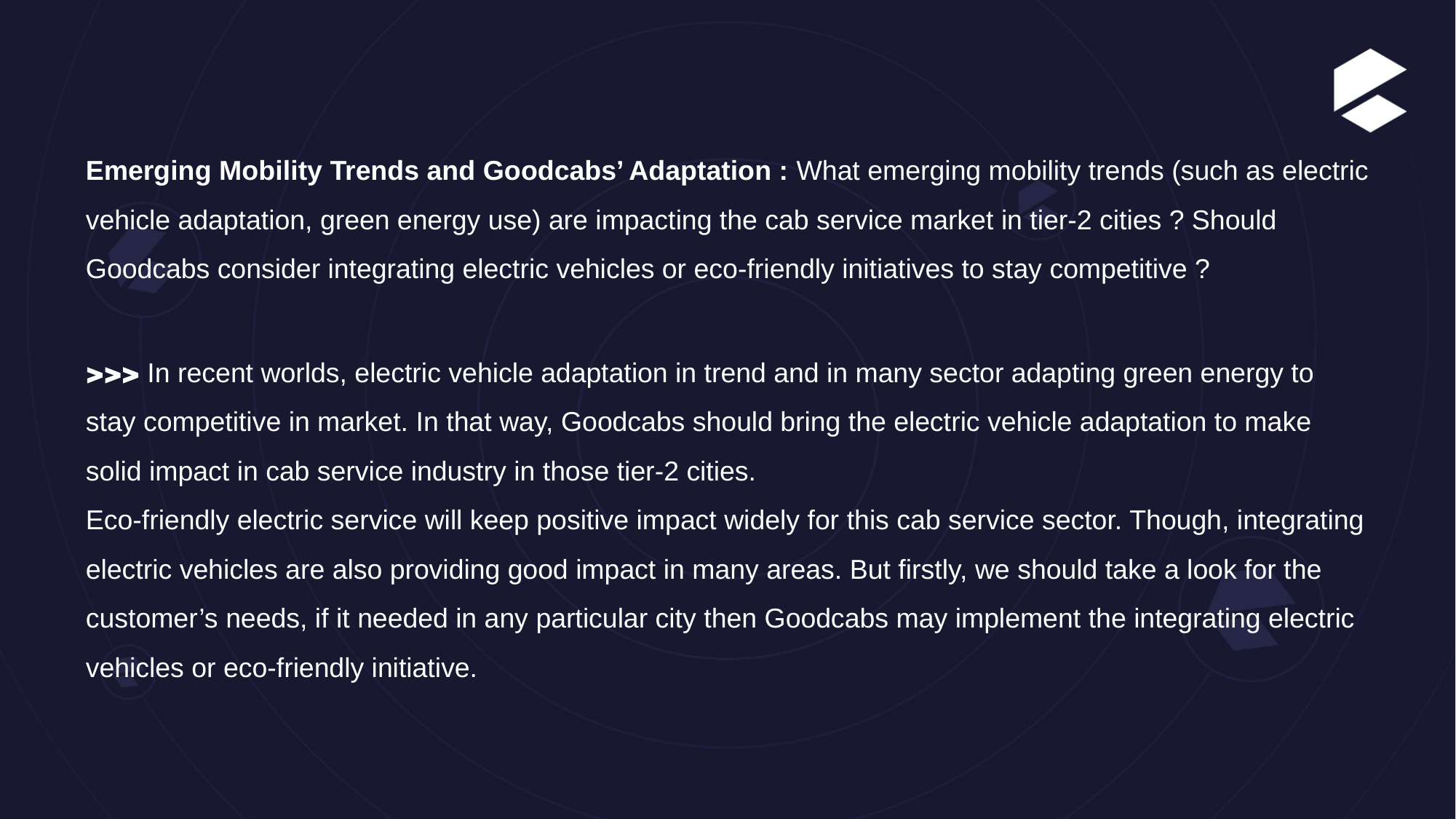

Emerging Mobility Trends and Goodcabs’ Adaptation : What emerging mobility trends (such as electric vehicle adaptation, green energy use) are impacting the cab service market in tier-2 cities ? Should Goodcabs consider integrating electric vehicles or eco-friendly initiatives to stay competitive ?

>>> In recent worlds, electric vehicle adaptation in trend and in many sector adapting green energy to stay competitive in market. In that way, Goodcabs should bring the electric vehicle adaptation to make solid impact in cab service industry in those tier-2 cities.
Eco-friendly electric service will keep positive impact widely for this cab service sector. Though, integrating electric vehicles are also providing good impact in many areas. But firstly, we should take a look for the customer’s needs, if it needed in any particular city then Goodcabs may implement the integrating electric vehicles or eco-friendly initiative.